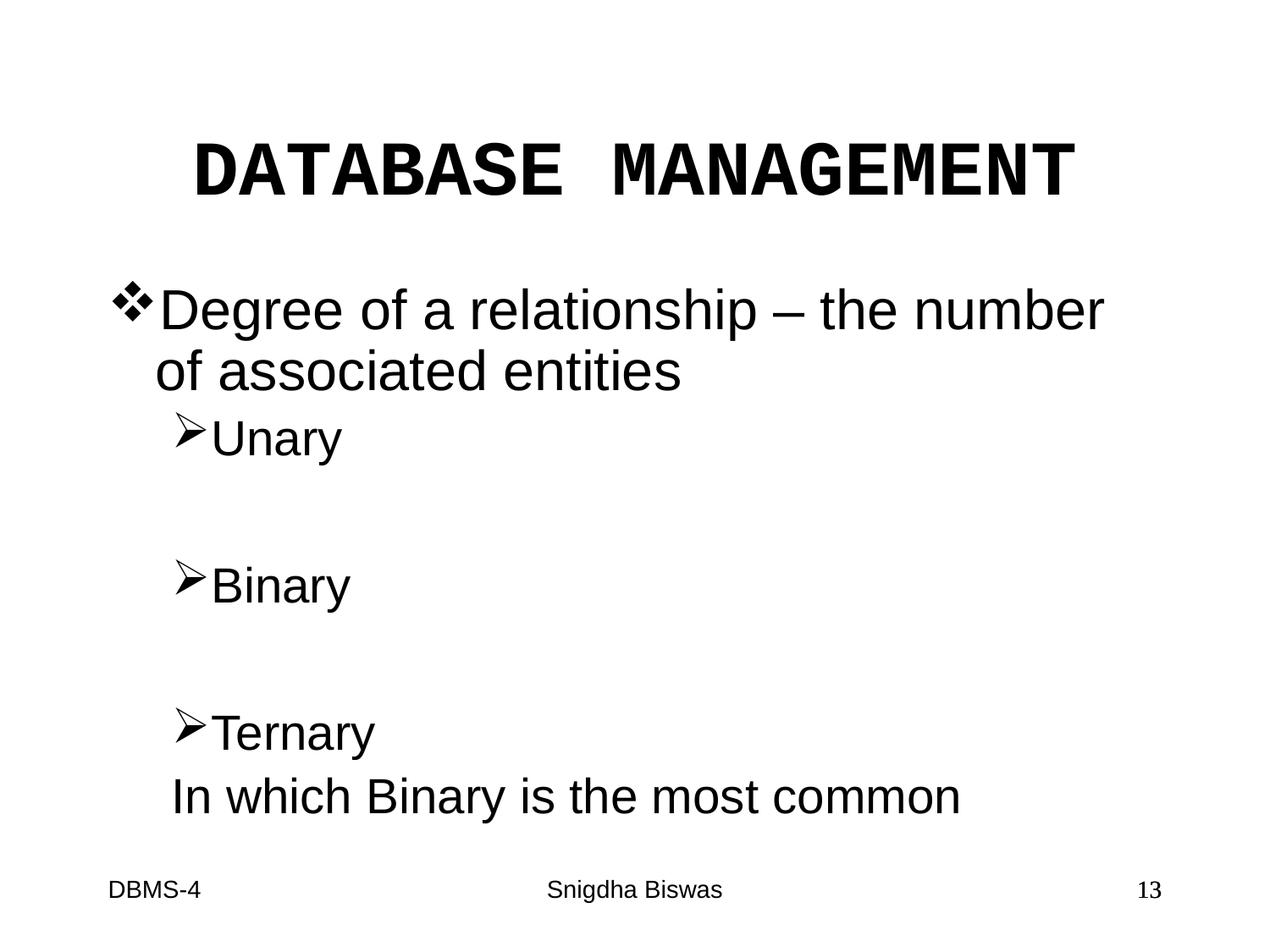

# DATABASE MANAGEMENT
Degree of a relationship – the number of associated entities
Unary

Binary

Ternary
In which Binary is the most common
DBMS-4
Snigdha Biswas
13
13